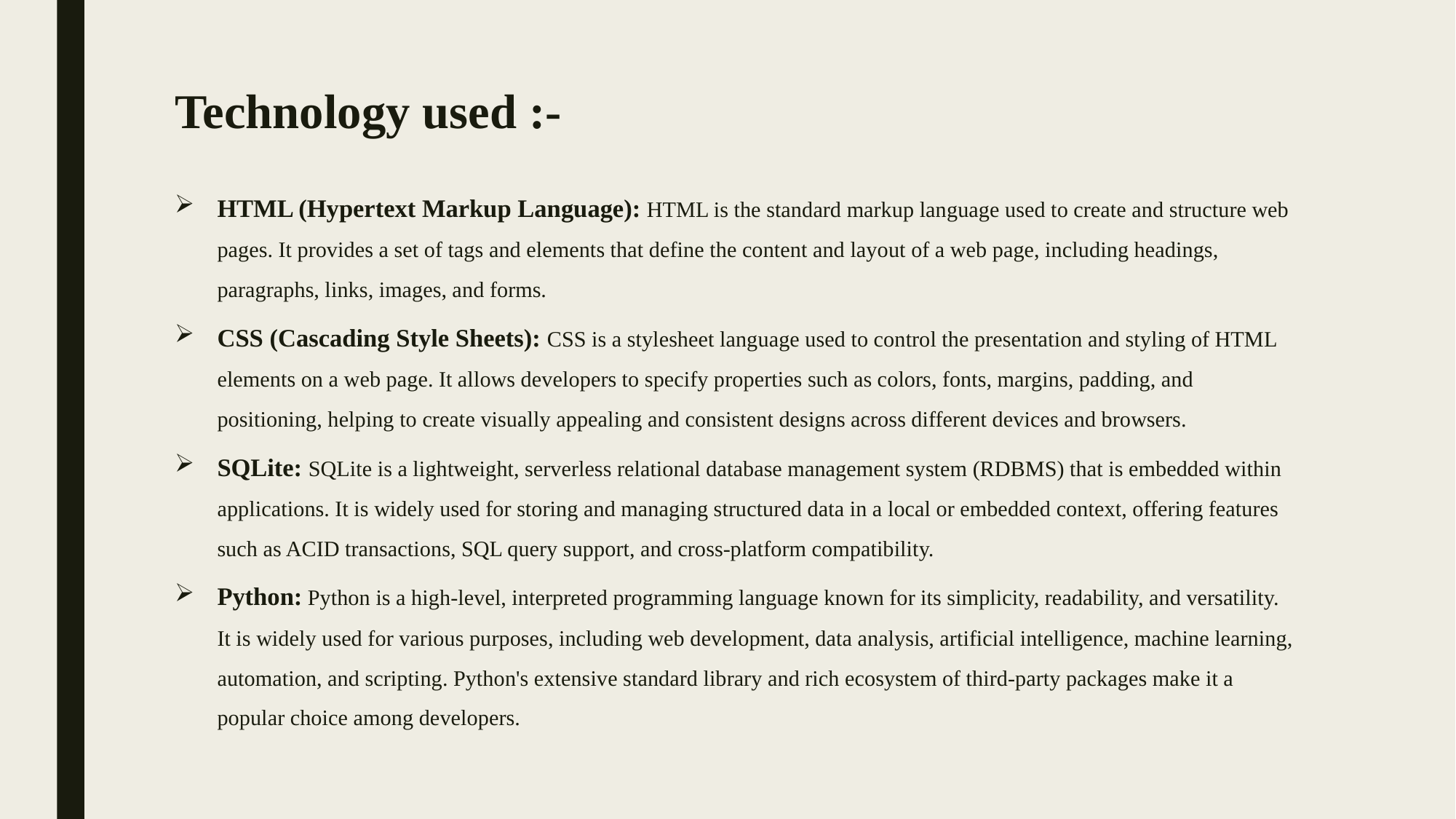

# Technology used :-

HTML (Hypertext Markup Language): HTML is the standard markup language used to create and structure web pages. It provides a set of tags and elements that define the content and layout of a web page, including headings, paragraphs, links, images, and forms.
CSS (Cascading Style Sheets): CSS is a stylesheet language used to control the presentation and styling of HTML elements on a web page. It allows developers to specify properties such as colors, fonts, margins, padding, and positioning, helping to create visually appealing and consistent designs across different devices and browsers.
SQLite: SQLite is a lightweight, serverless relational database management system (RDBMS) that is embedded within applications. It is widely used for storing and managing structured data in a local or embedded context, offering features such as ACID transactions, SQL query support, and cross-platform compatibility.
Python: Python is a high-level, interpreted programming language known for its simplicity, readability, and versatility. It is widely used for various purposes, including web development, data analysis, artificial intelligence, machine learning, automation, and scripting. Python's extensive standard library and rich ecosystem of third-party packages make it a popular choice among developers.